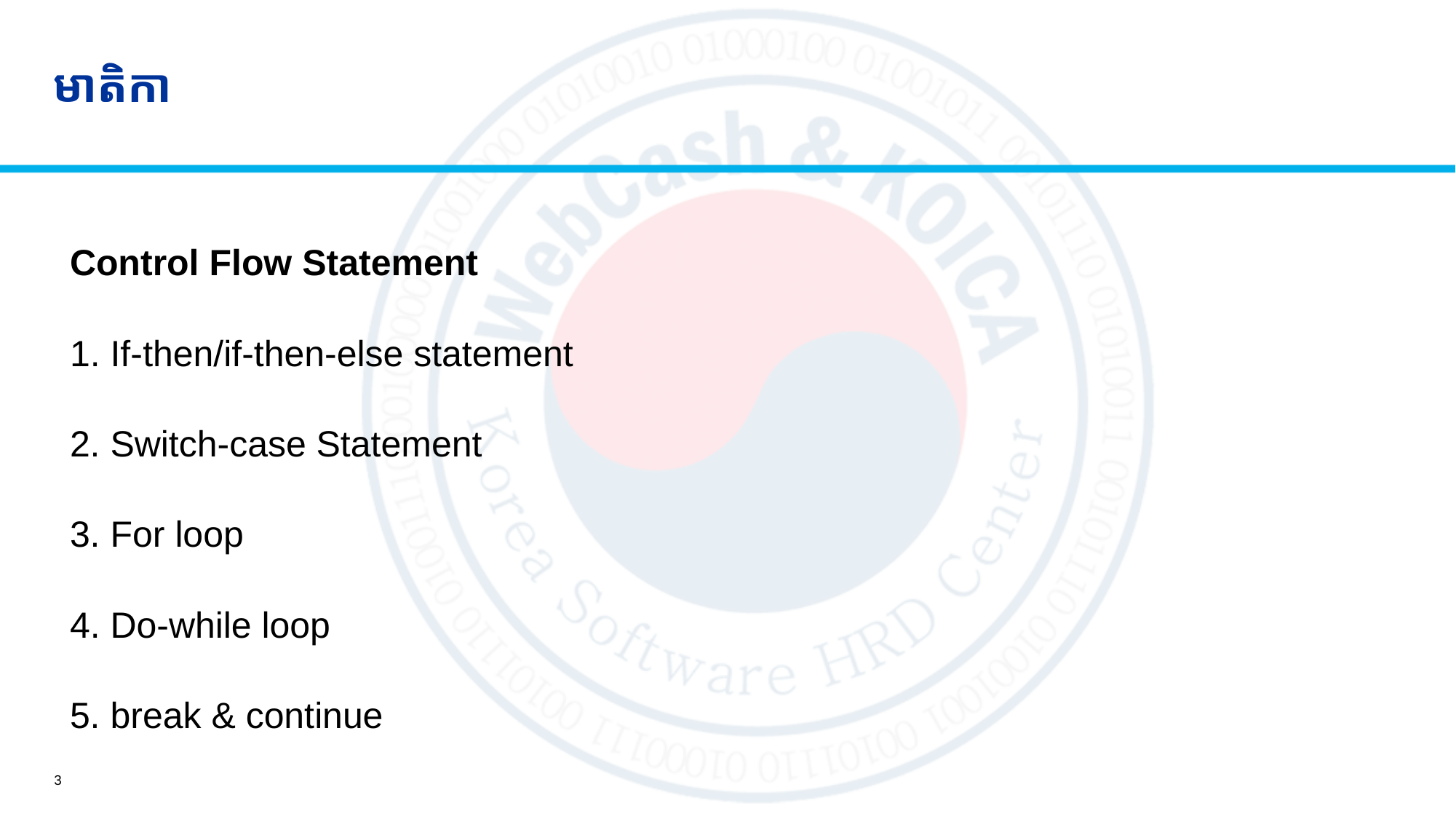

# មាតិកា
Control Flow Statement
1. If-then/if-then-else statement
2. Switch-case Statement
3. For loop
4. Do-while loop
5. break & continue
3